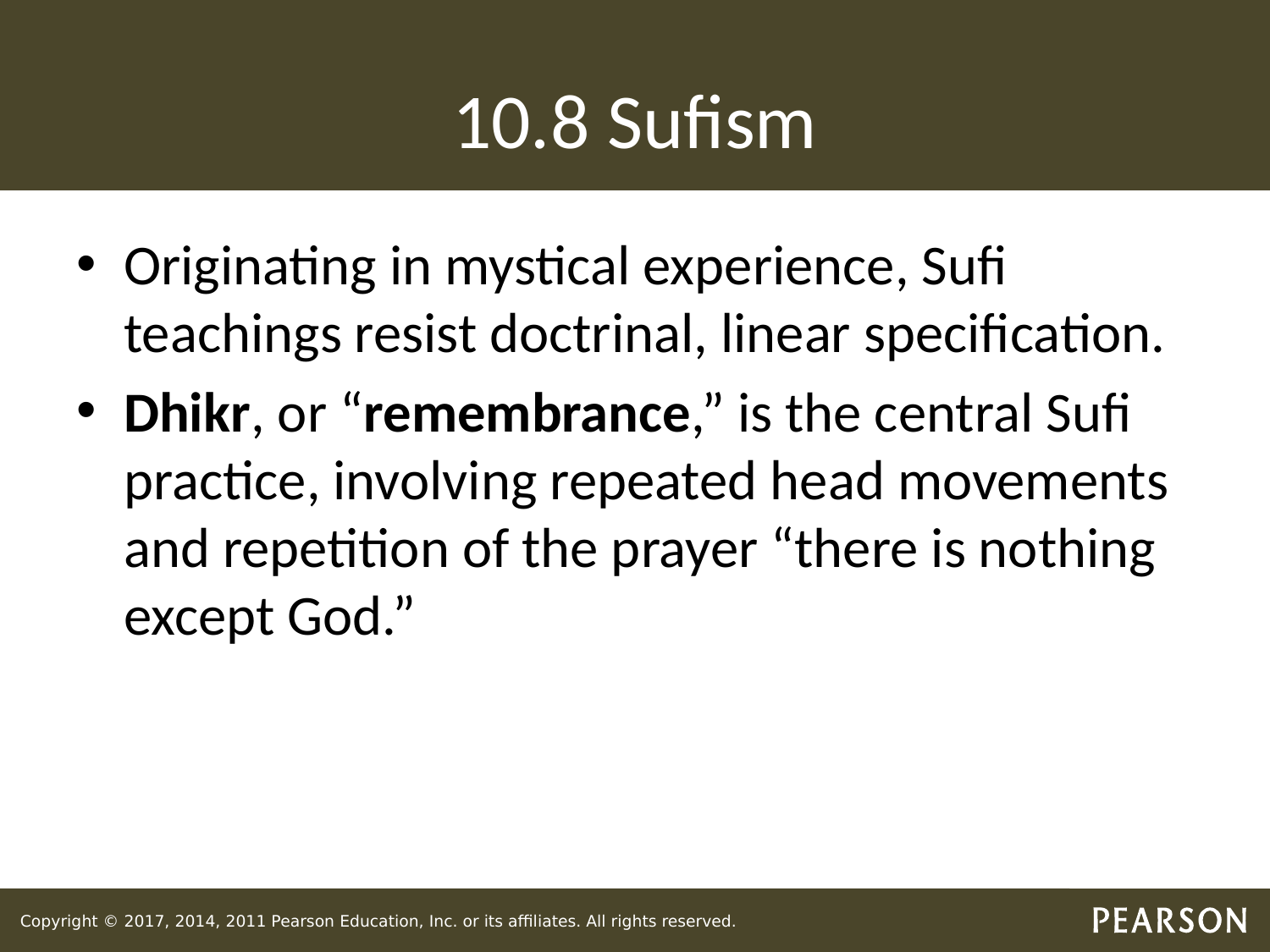

# 10.8 Sufism
Originating in mystical experience, Sufi teachings resist doctrinal, linear specification.
Dhikr, or “remembrance,” is the central Sufi practice, involving repeated head movements and repetition of the prayer “there is nothing except God.”